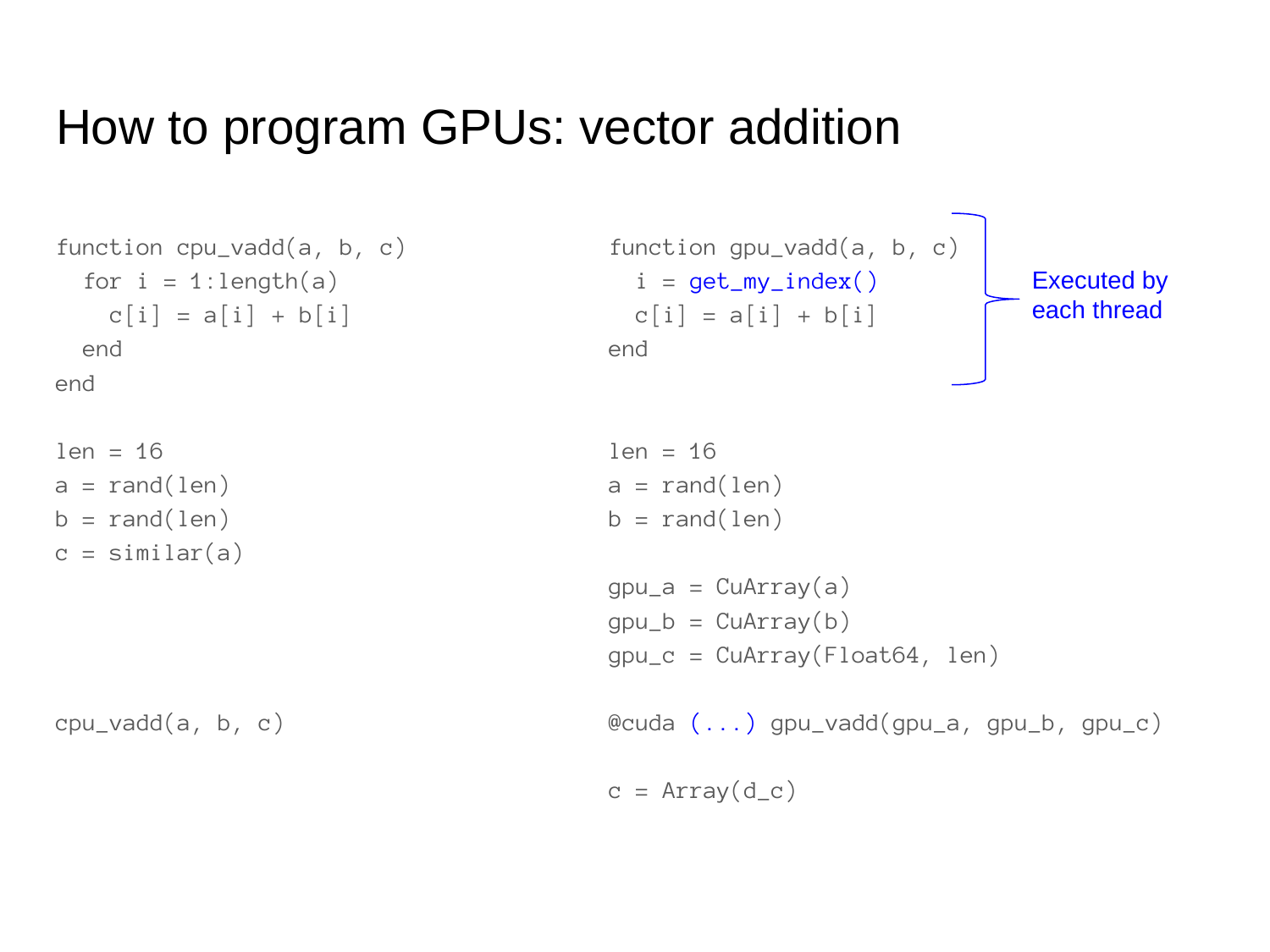

# How to program GPUs: vector addition
function cpu_vadd(a, b, c)
  for i = 1:length(a)
    c[i] = a[i] + b[i]
  end
end

len = 16
a = rand(len)
b = rand(len)
c = similar(a)

cpu_vadd(a, b, c)
function gpu_vadd(a, b, c)
  i = get_my_index()
  c[i] = a[i] + b[i]
end

len = 16
a = rand(len)
b = rand(len)

gpu_a = CuArray(a)
gpu_b = CuArray(b)
gpu_c = CuArray(Float64, len)

@cuda (...) gpu_vadd(gpu_a, gpu_b, gpu_c)

c = Array(d_c)

Executed by each thread